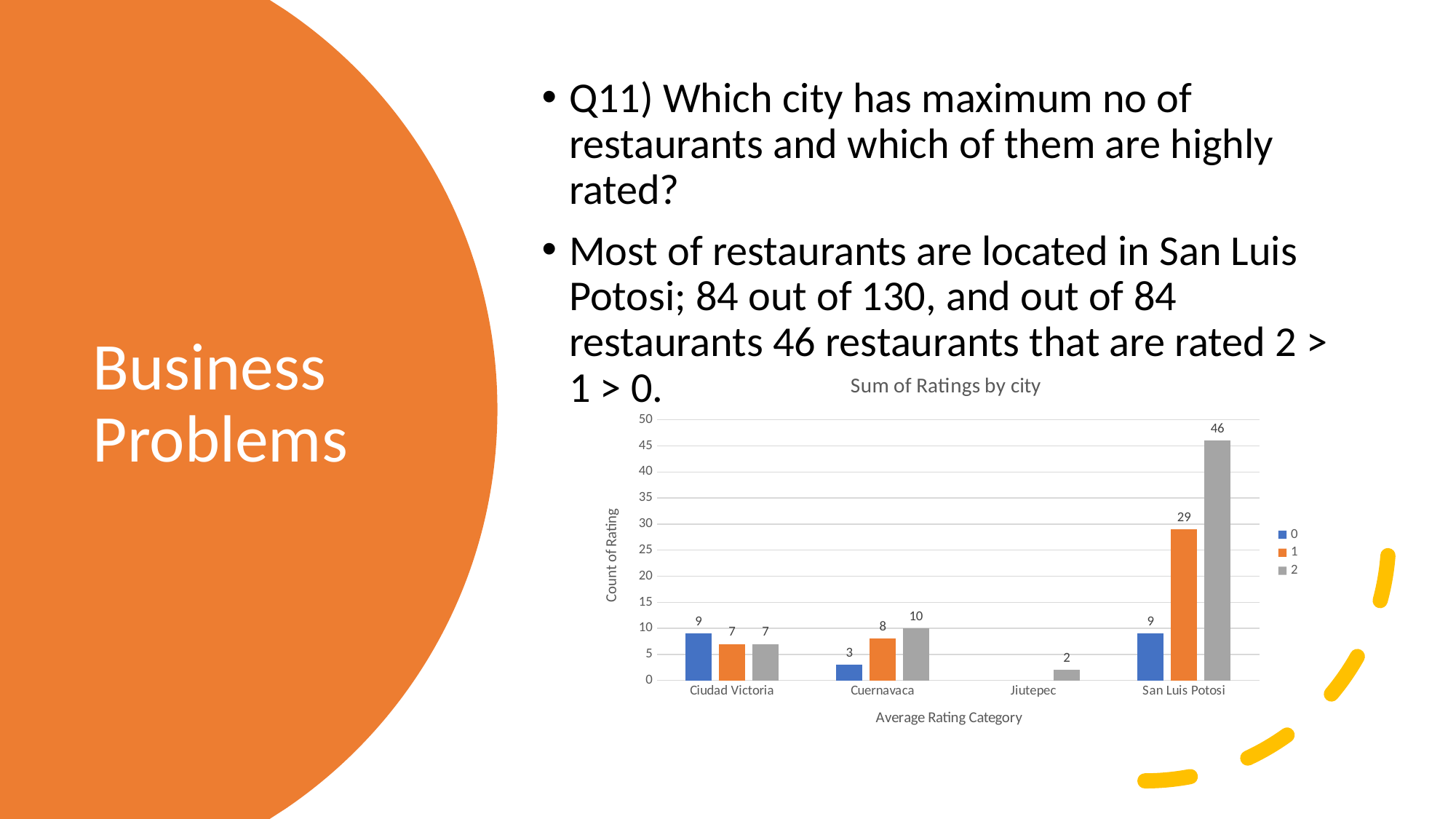

Q11) Which city has maximum no of restaurants and which of them are highly rated?
Most of restaurants are located in San Luis Potosi; 84 out of 130, and out of 84 restaurants 46 restaurants that are rated 2 > 1 > 0.

# Business Problems

### Chart: Sum of Ratings by city

| Category | 0 | 1 | 2 |
|---|---|---|---|
| Ciudad Victoria | 9.0 | 7.0 | 7.0 |
| Cuernavaca | 3.0 | 8.0 | 10.0 |
| Jiutepec | None | None | 2.0 |
| San Luis Potosi | 9.0 | 29.0 | 46.0 |